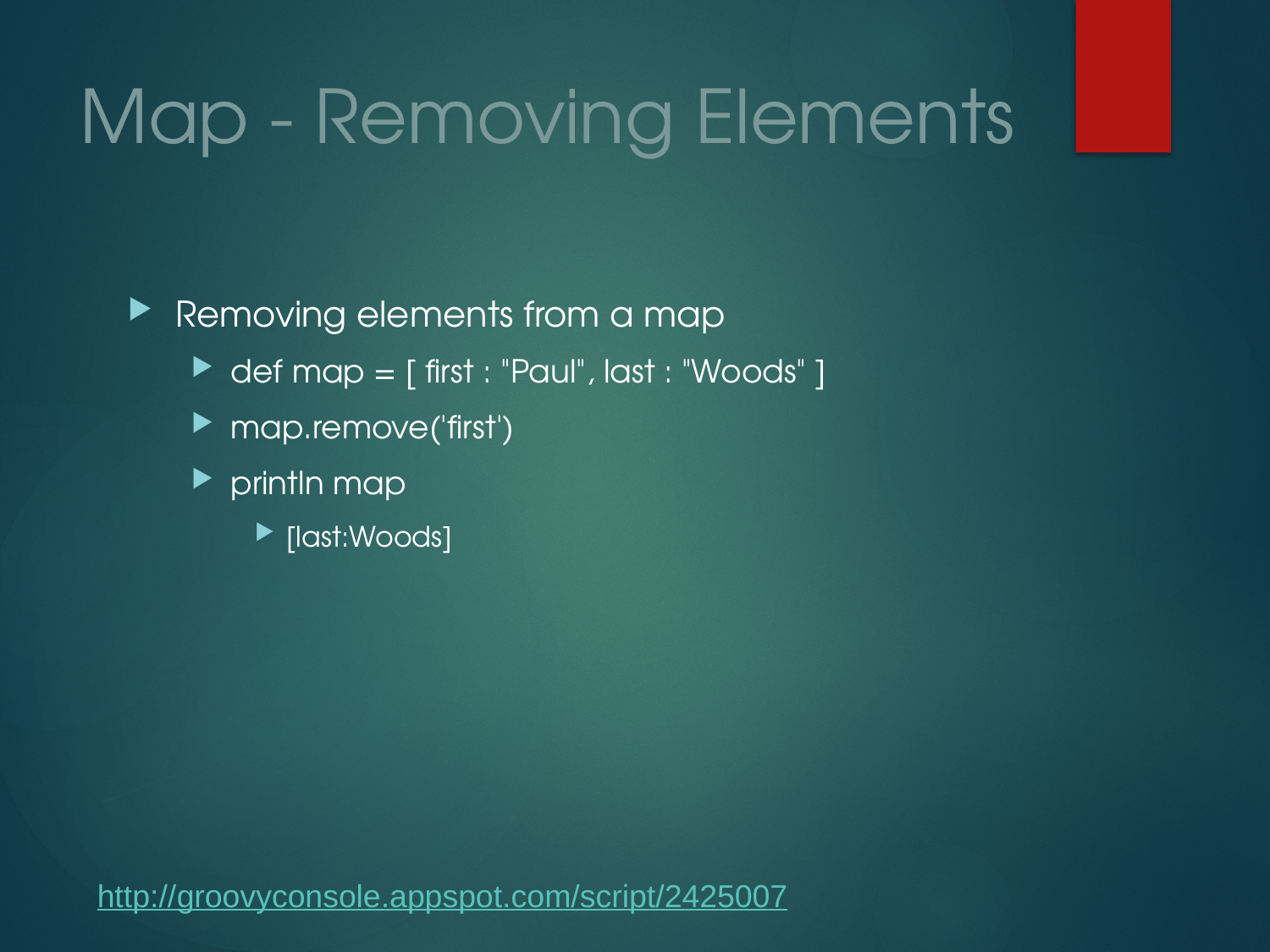

# Map - Removing Elements
Removing elements from a map
def map = [ first : "Paul", last : "Woods" ]
map.remove('first')
println map
[last:Woods]

http://groovyconsole.appspot.com/script/2425007